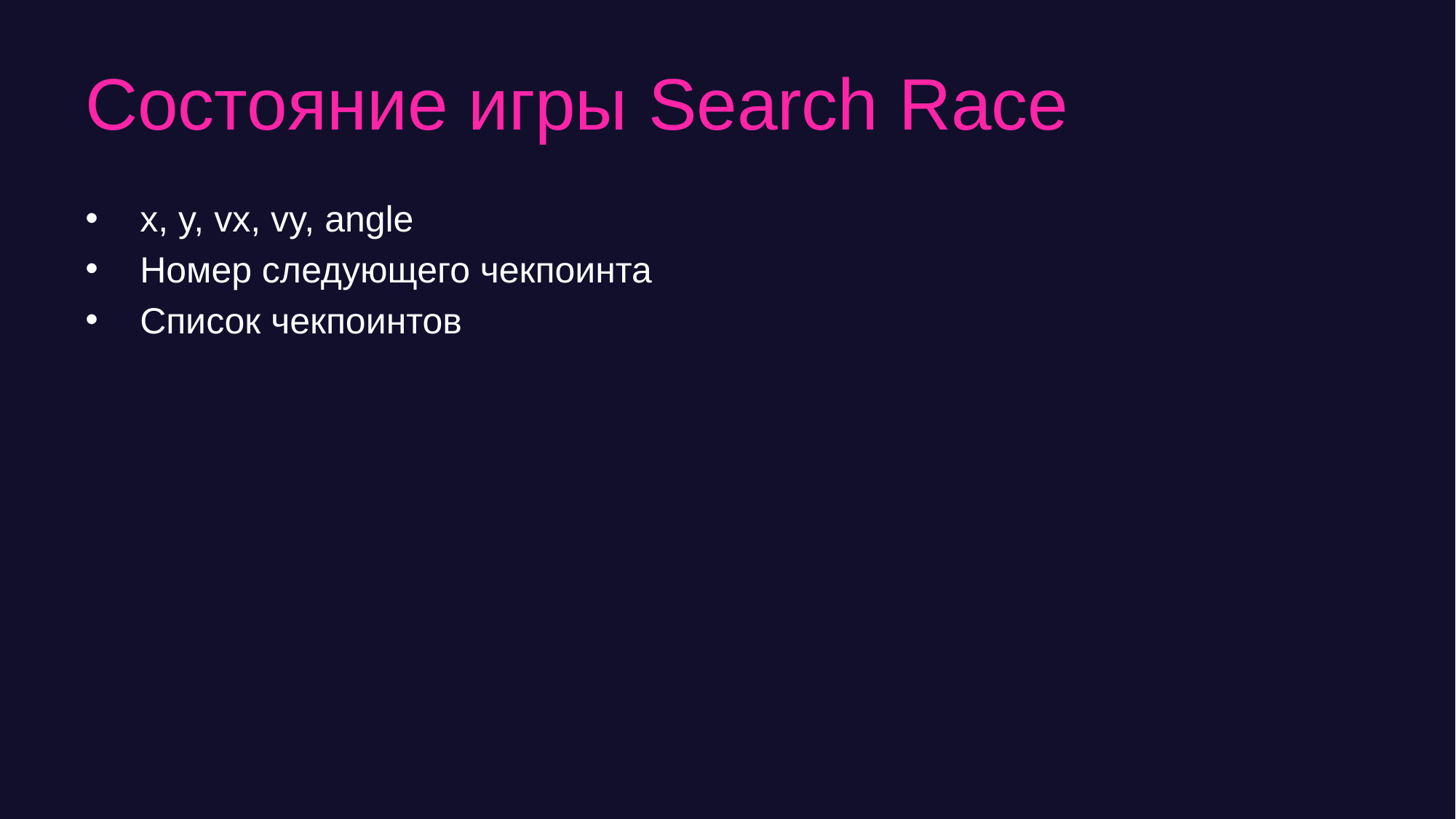

# Состояние игры Search Race
x, y, vx, vy, angle
Номер следующего чекпоинта
Список чекпоинтов